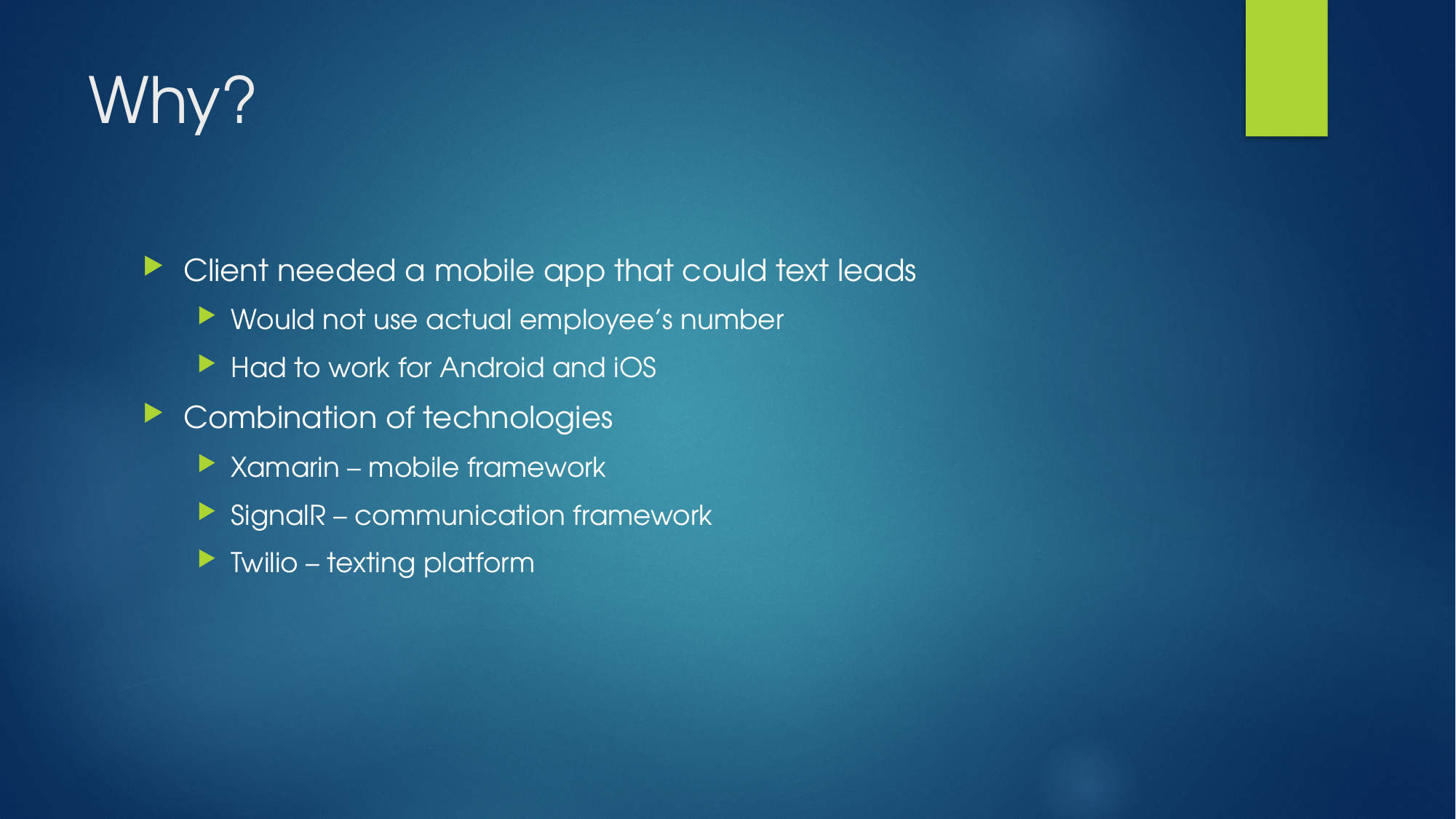

# Why?
Client needed a mobile app that could text leads
Would not use actual employee’s number
Had to work for Android and iOS
Combination of technologies
Xamarin – mobile framework
SignalR – communication framework
Twilio – texting platform